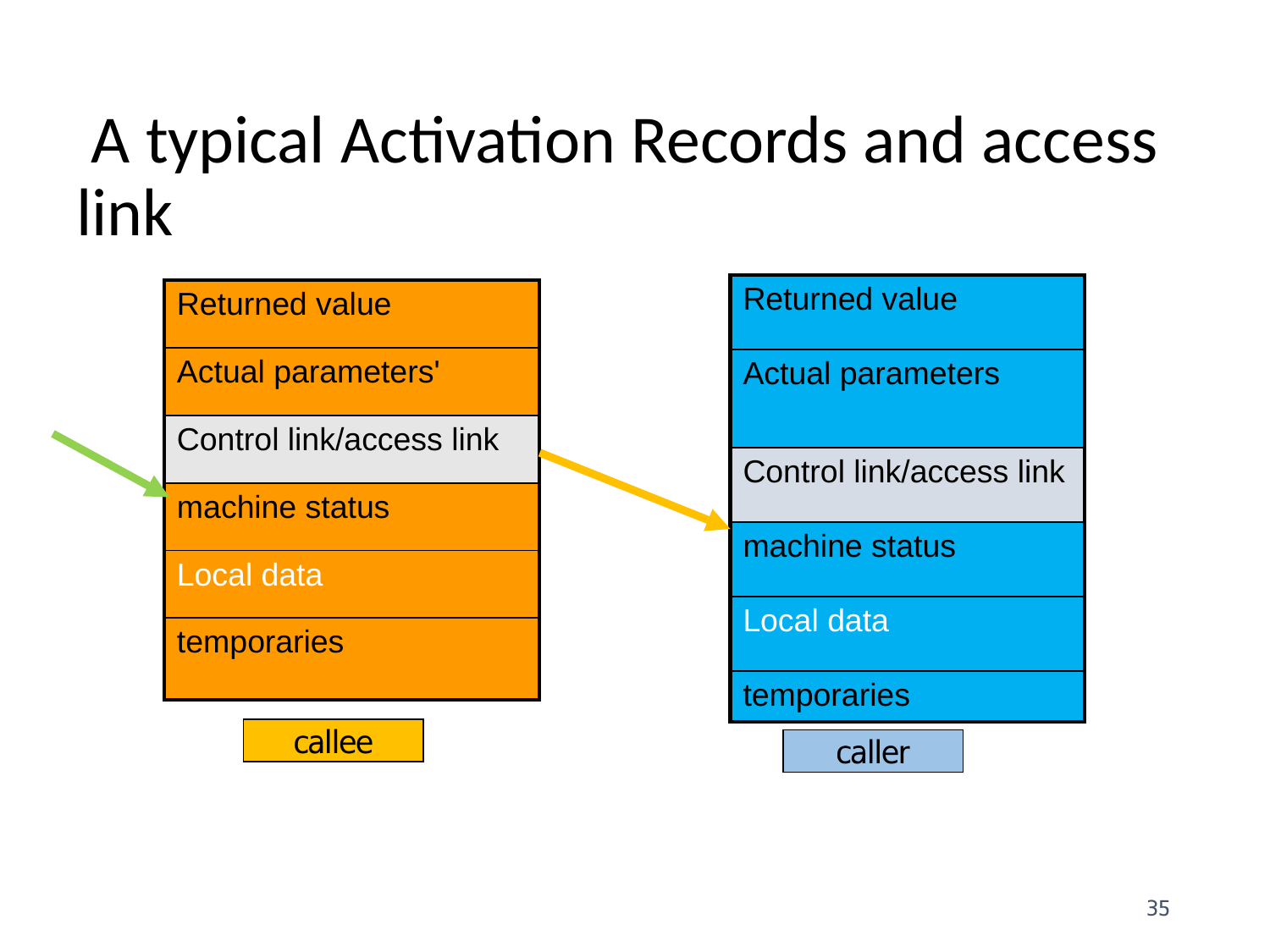

# A typical Activation Records and access link
| Returned value |
| --- |
| Actual parameters |
| Control link/access link |
| machine status |
| Local data |
| temporaries |
| Returned value |
| --- |
| Actual parameters' |
| Control link/access link |
| machine status |
| Local data |
| temporaries |

callee
caller
35